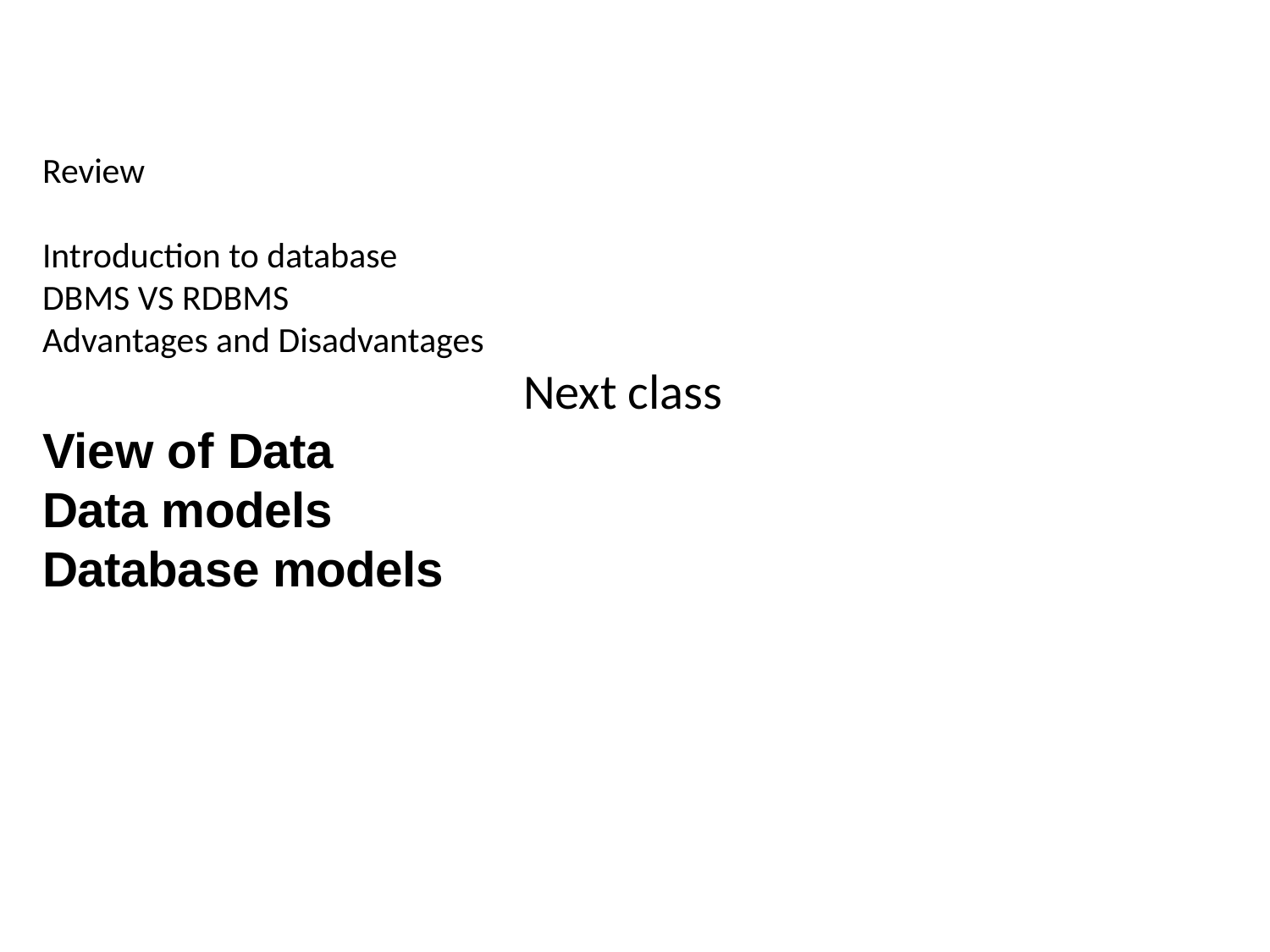

Review

Introduction to database
DBMS VS RDBMS
Advantages and Disadvantages
Next class
View of Data
Data models
Database models